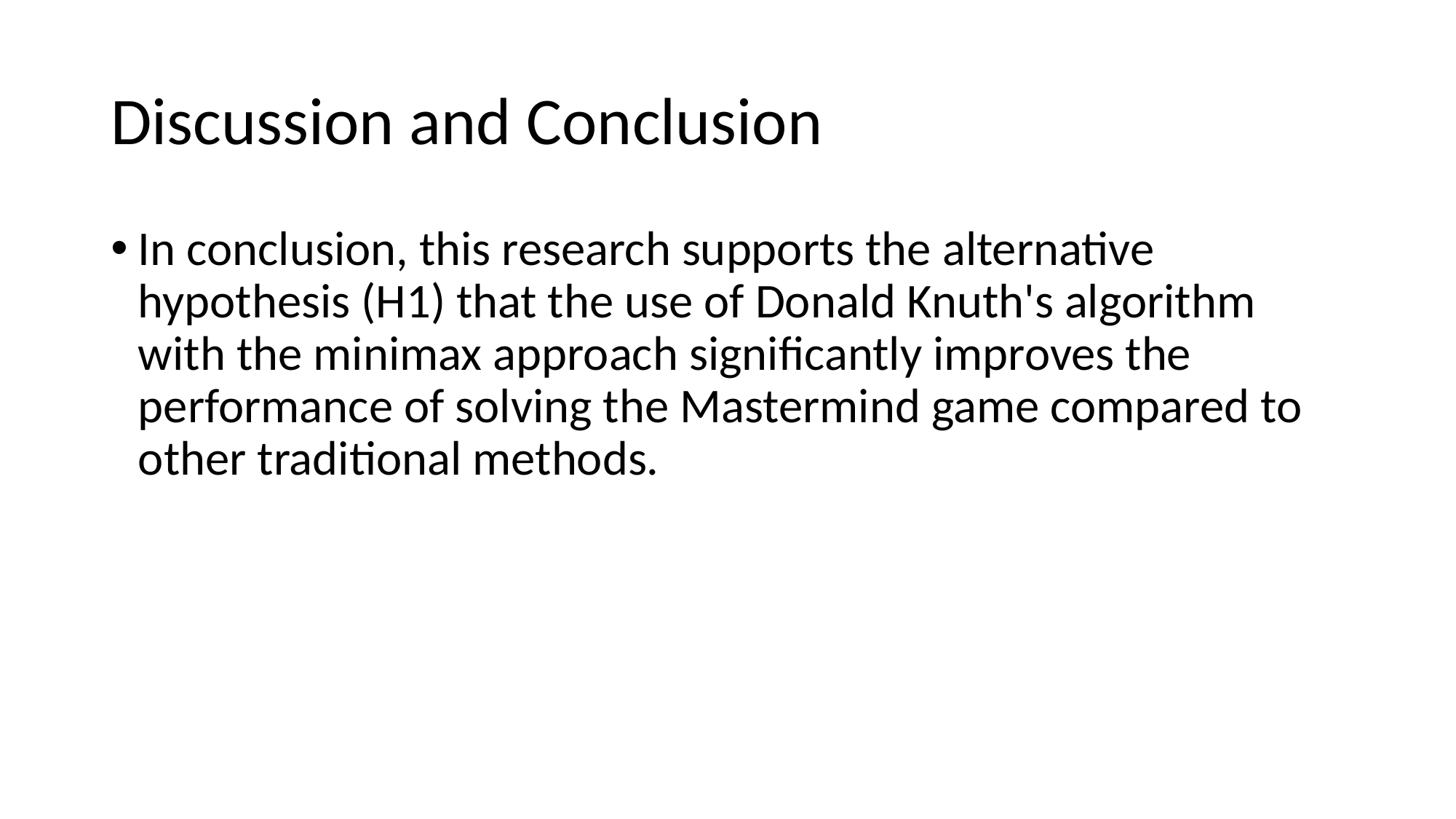

# Discussion and Conclusion
In conclusion, this research supports the alternative hypothesis (H1) that the use of Donald Knuth's algorithm with the minimax approach significantly improves the performance of solving the Mastermind game compared to other traditional methods.